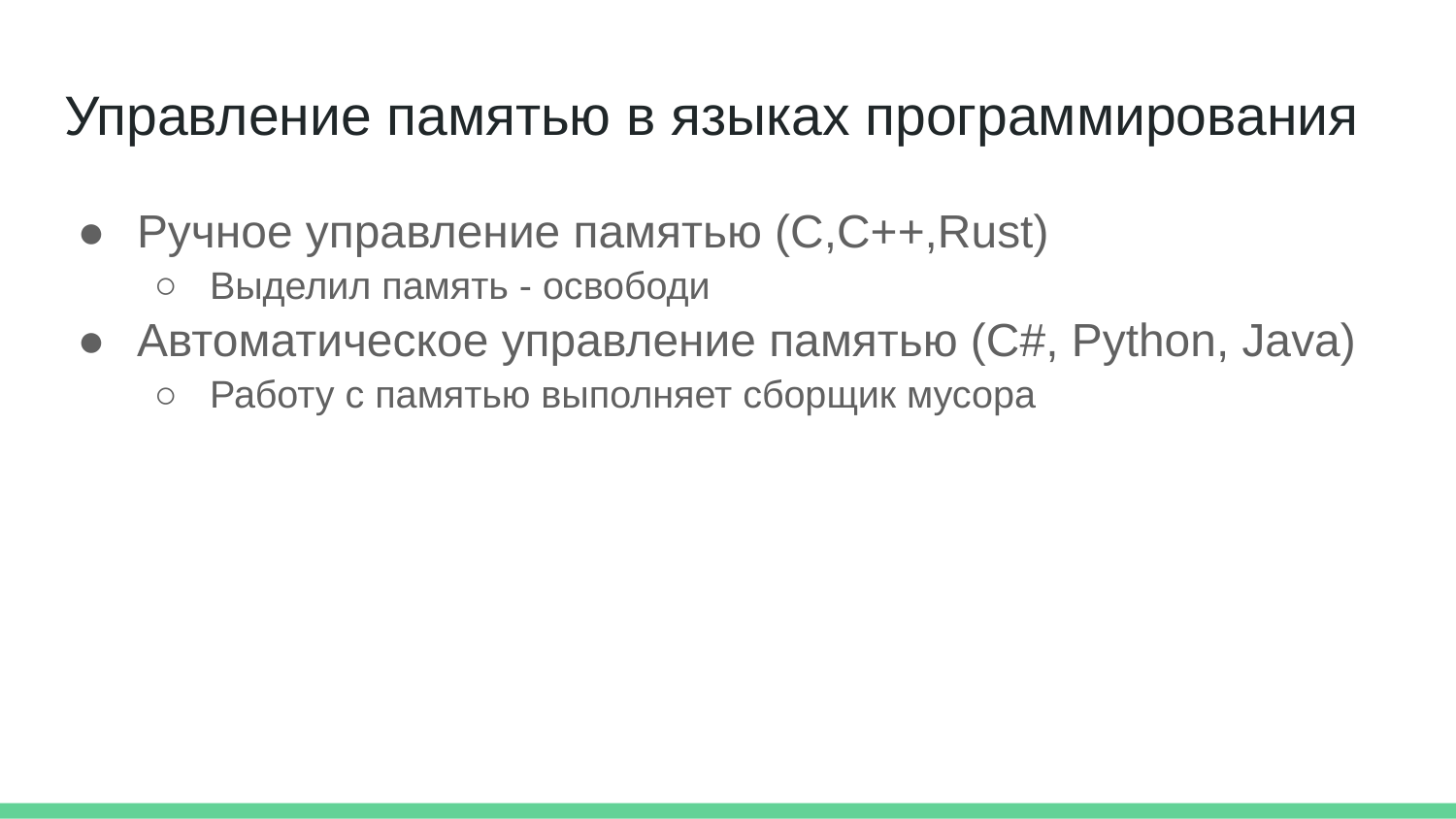

# Управление памятью в языках программирования
Ручное управление памятью (C,C++,Rust)
Выделил память - освободи
Автоматическое управление памятью (С#, Python, Java)
Работу с памятью выполняет сборщик мусора